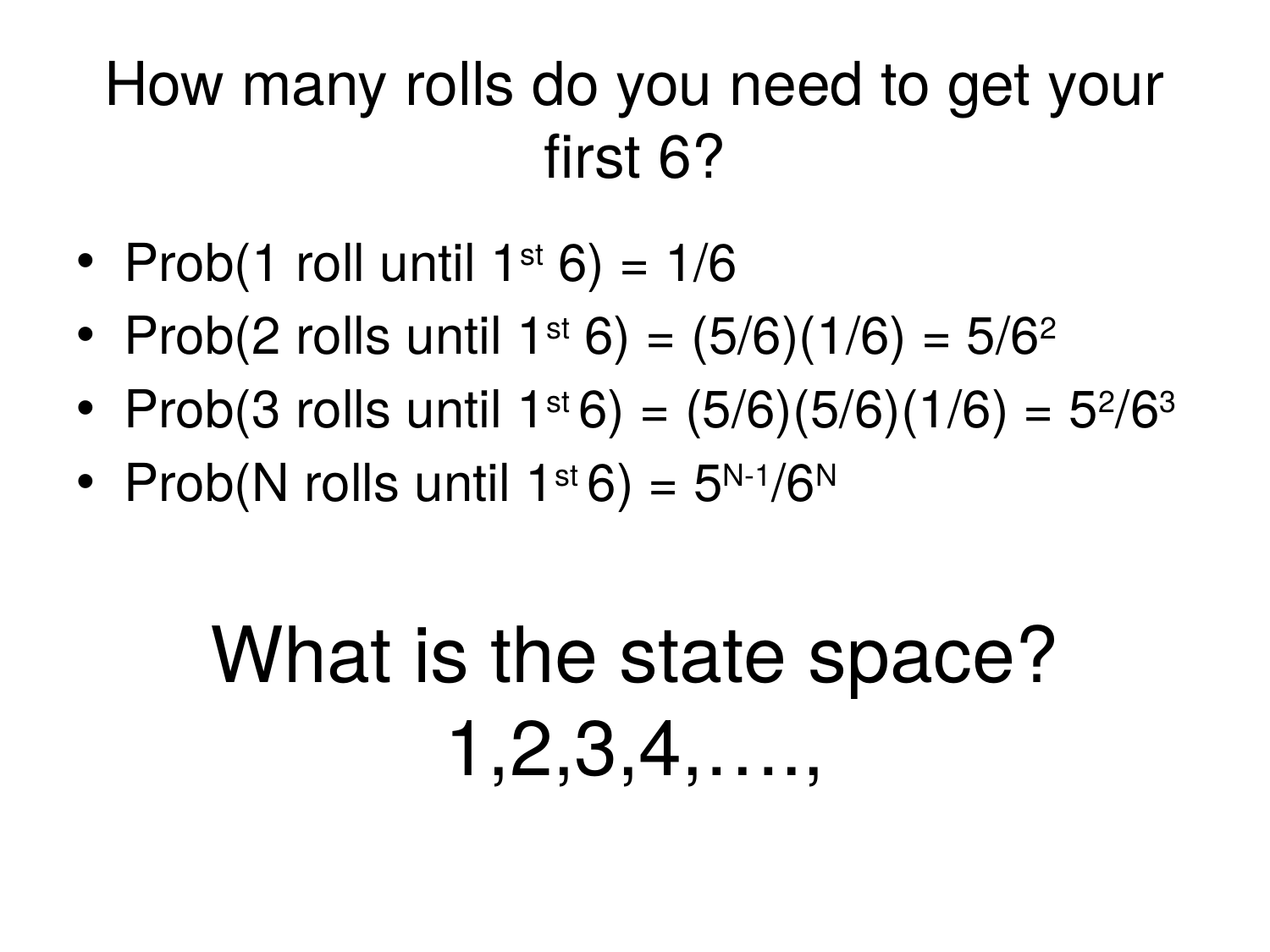

# How many rolls do you need to get your first 6?
Prob(1 roll until 1st 6) = 1/6
Prob(2 rolls until 1st 6) = (5/6)(1/6) = 5/62
Prob(3 rolls until 1st 6) = (5/6)(5/6)(1/6) = 52/63
Prob(N rolls until 1st 6) = 5N-1/6N

What is the state space?
1,2,3,4,….,